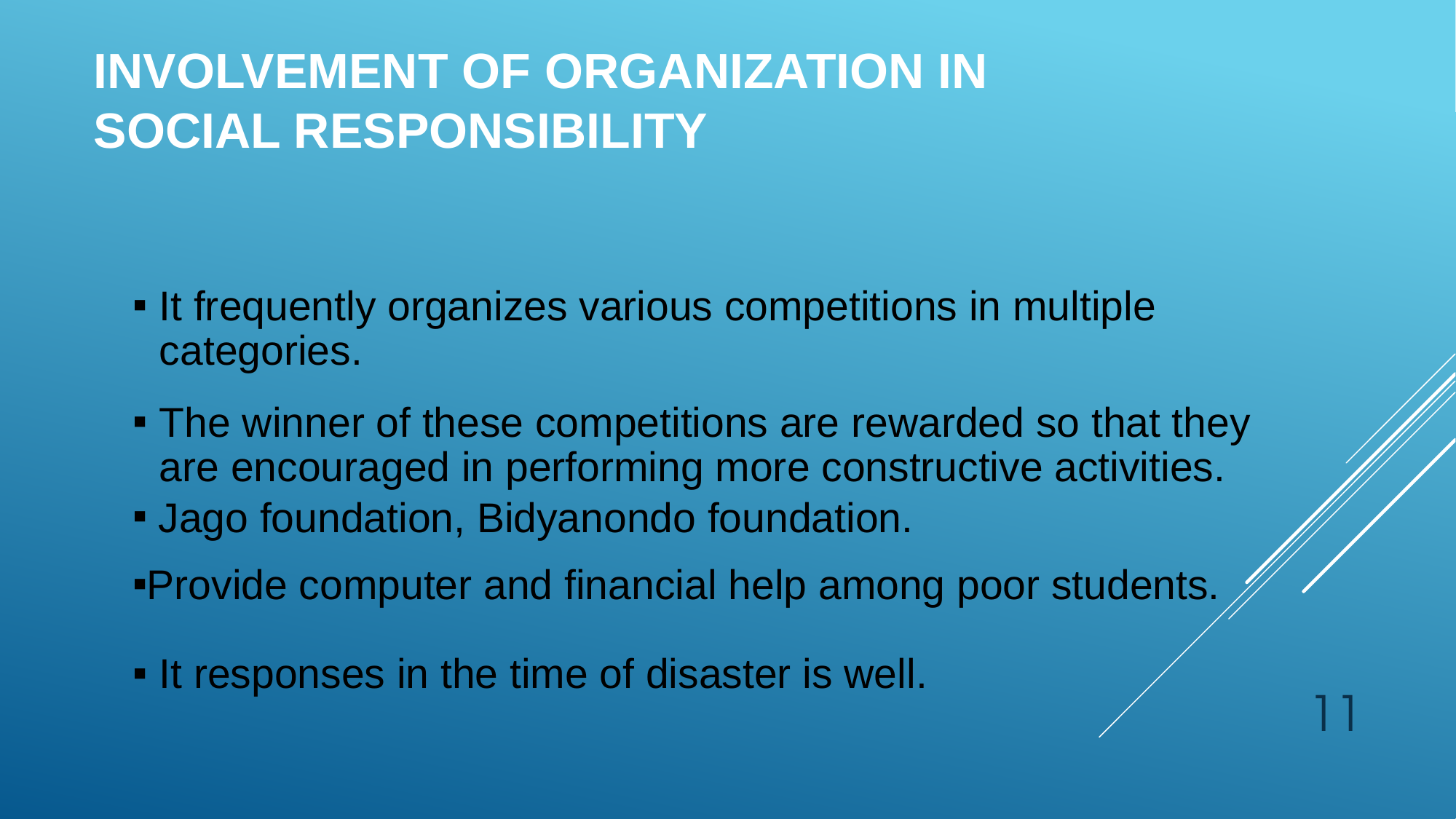

# Involvement of Organization in Social Responsibility

It frequently organizes various competitions in multiple categories.
The winner of these competitions are rewarded so that they are encouraged in performing more constructive activities.
 Jago foundation, Bidyanondo foundation.
Provide computer and financial help among poor students.
It responses in the time of disaster is well.

11